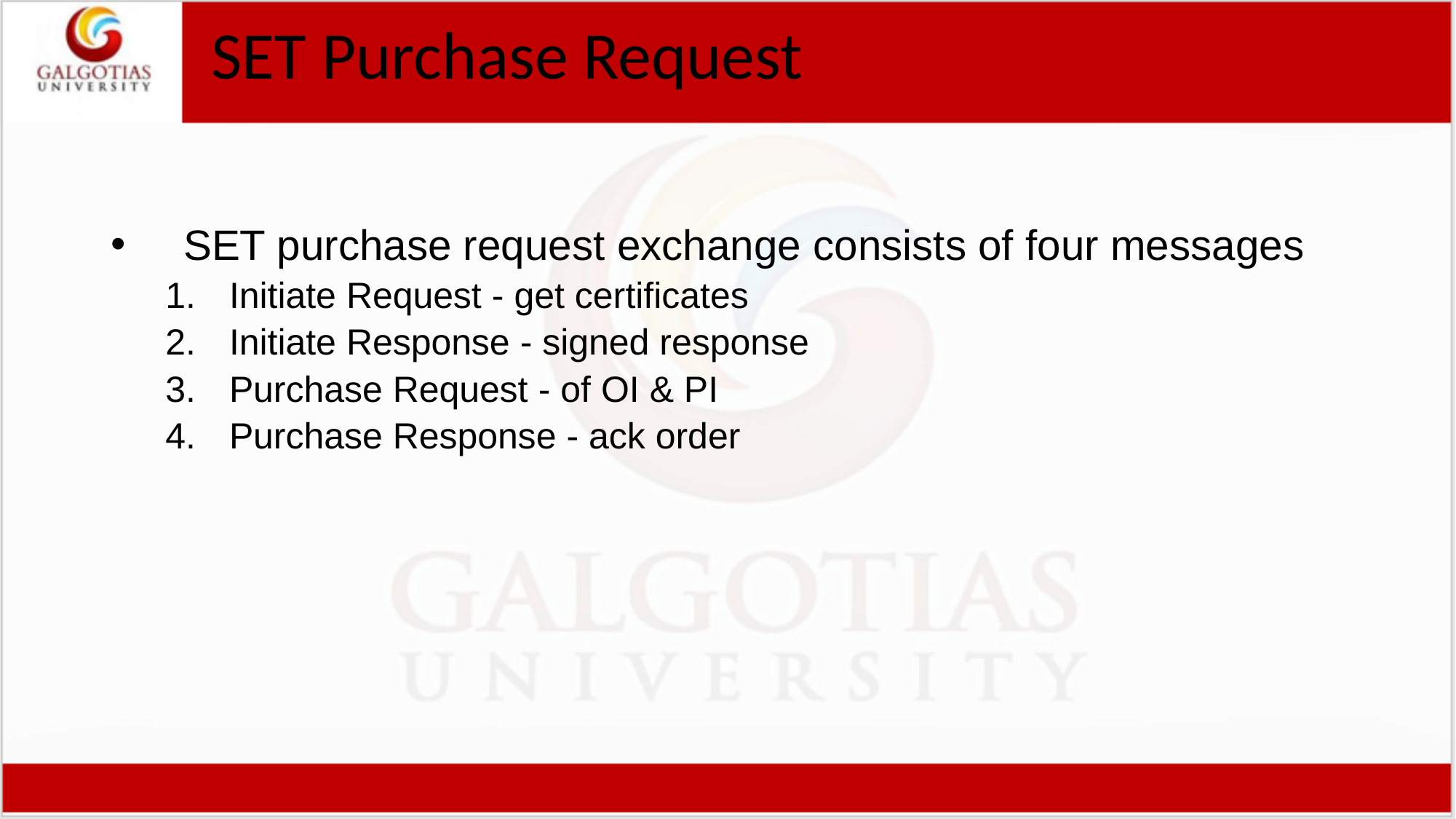

# SET Purchase Request
SET purchase request exchange consists of four messages
Initiate Request - get certificates
Initiate Response - signed response
Purchase Request - of OI & PI
Purchase Response - ack order